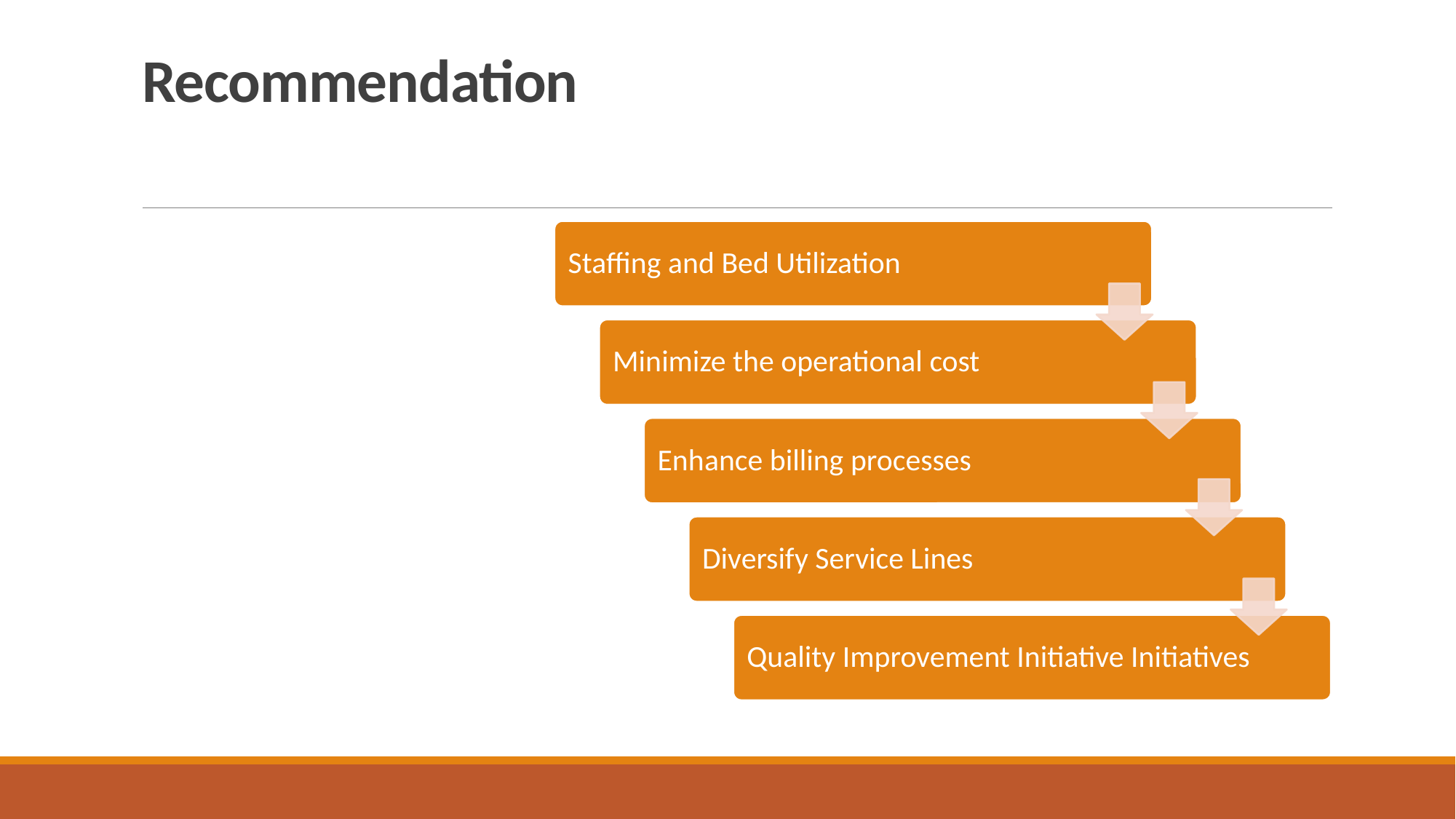

# Recommendation
Staffing and Bed Utilization
Minimize the operational cost
Enhance billing processes
Diversify Service Lines
Quality Improvement Initiative Initiatives